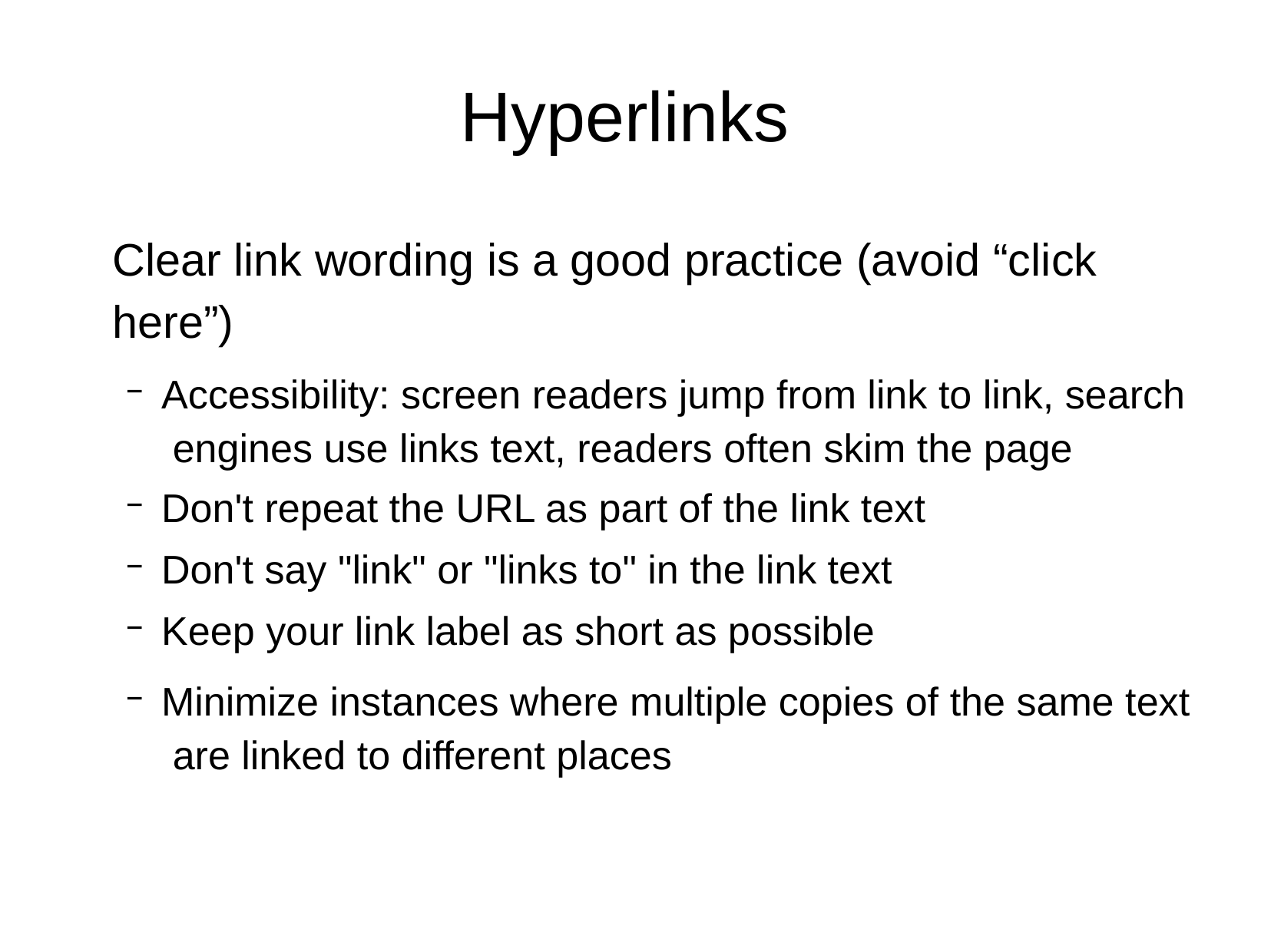

# Hyperlinks
Clear link wording is a good practice (avoid “click  here”)
Accessibility: screen readers jump from link to link, search  engines use links text, readers often skim the page
Don't repeat the URL as part of the link text
Don't say "link" or "links to" in the link text
Keep your link label as short as possible
Minimize instances where multiple copies of the same text  are linked to different places